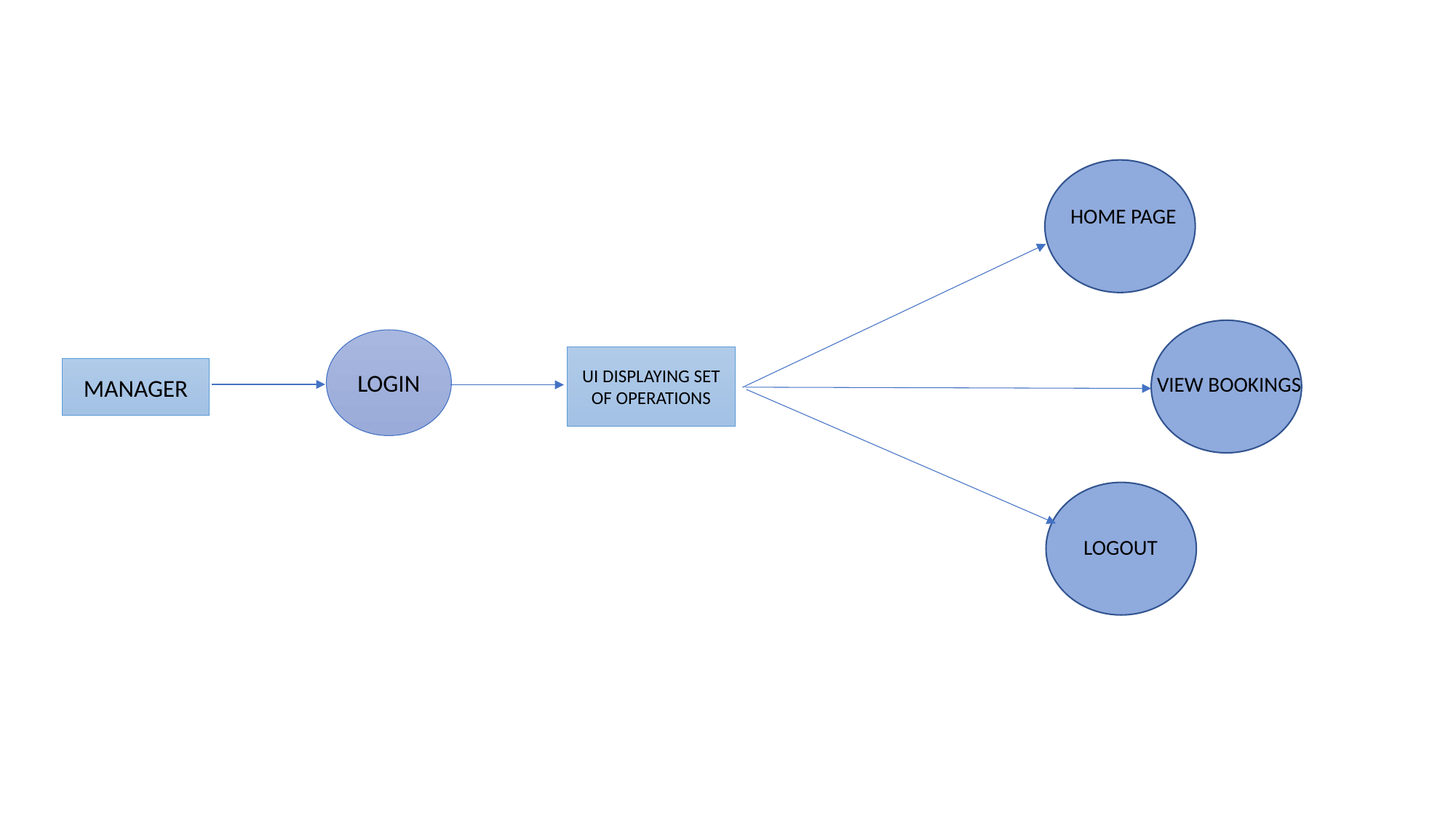

HOME PAGE

LOGIN
UI DISPLAYING SET OF OPERATIONS
MANAGER
VIEW BOOKINGS

LOGOUT